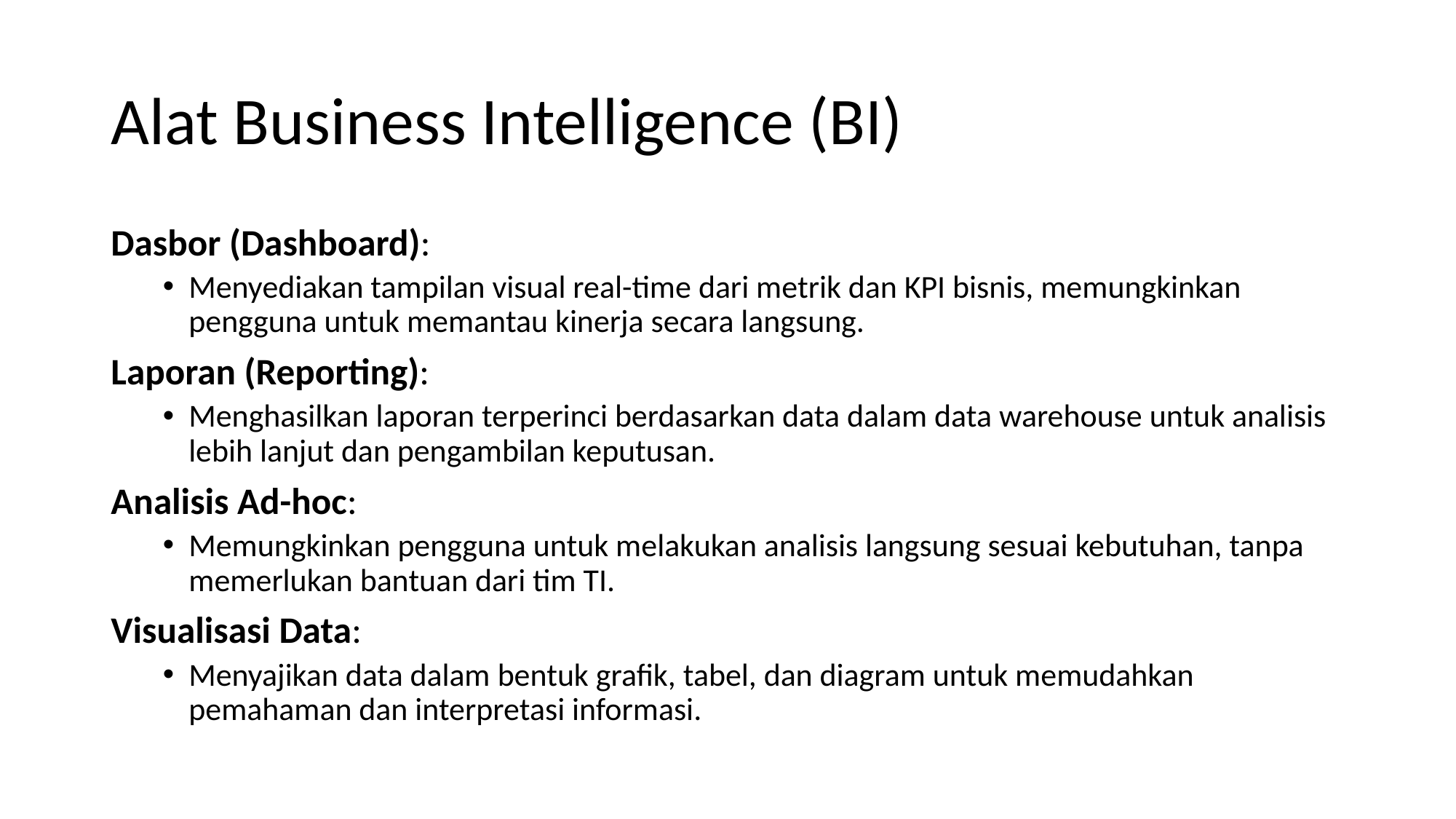

# Alat Business Intelligence (BI)
Dasbor (Dashboard):
Menyediakan tampilan visual real-time dari metrik dan KPI bisnis, memungkinkan pengguna untuk memantau kinerja secara langsung.
Laporan (Reporting):
Menghasilkan laporan terperinci berdasarkan data dalam data warehouse untuk analisis lebih lanjut dan pengambilan keputusan.
Analisis Ad-hoc:
Memungkinkan pengguna untuk melakukan analisis langsung sesuai kebutuhan, tanpa memerlukan bantuan dari tim TI.
Visualisasi Data:
Menyajikan data dalam bentuk grafik, tabel, dan diagram untuk memudahkan pemahaman dan interpretasi informasi.